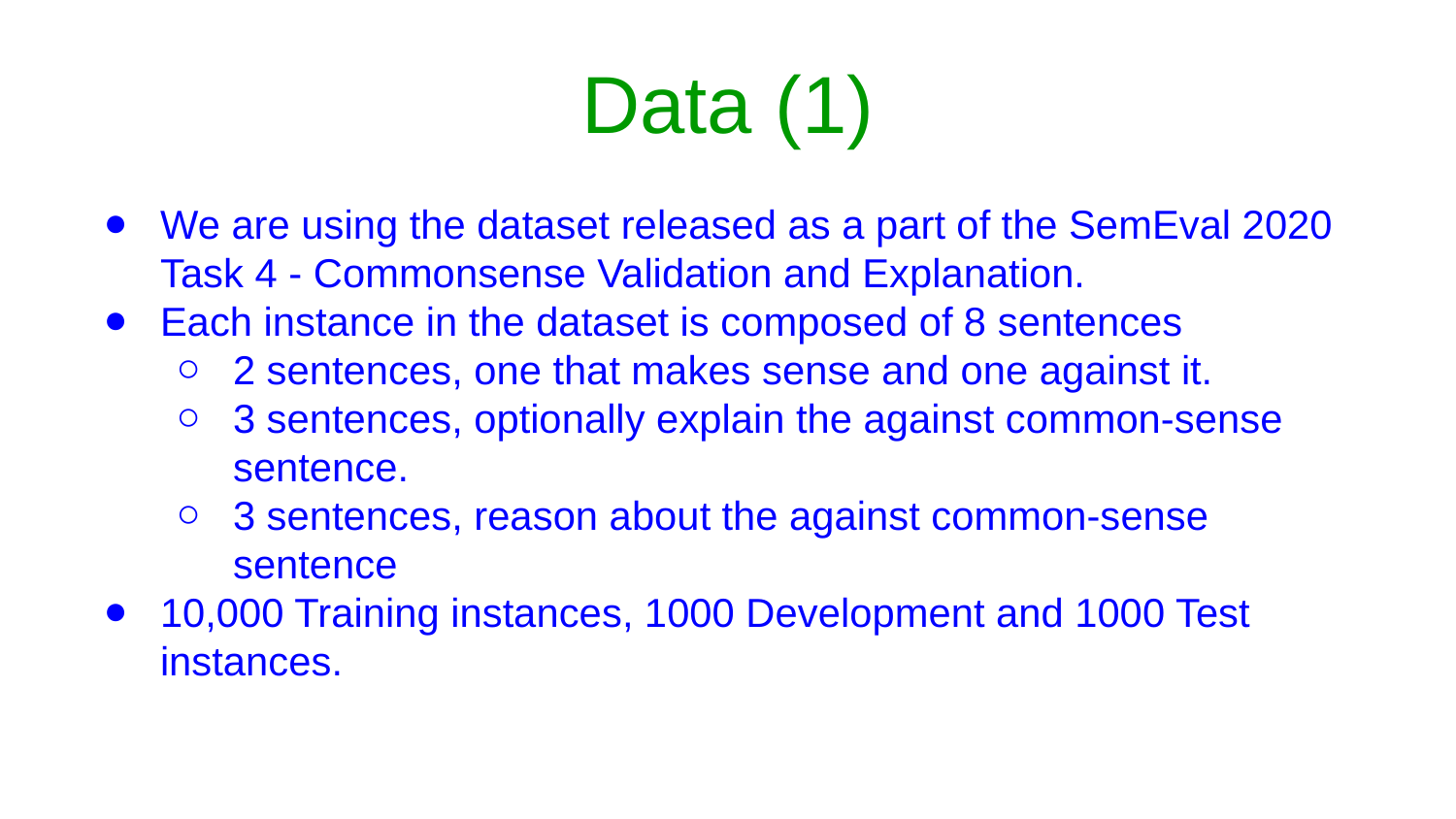

# Data (1)
We are using the dataset released as a part of the SemEval 2020 Task 4 - Commonsense Validation and Explanation.
Each instance in the dataset is composed of 8 sentences
2 sentences, one that makes sense and one against it.
3 sentences, optionally explain the against common-sense sentence.
3 sentences, reason about the against common-sense              sentence
10,000 Training instances, 1000 Development and 1000 Test instances.